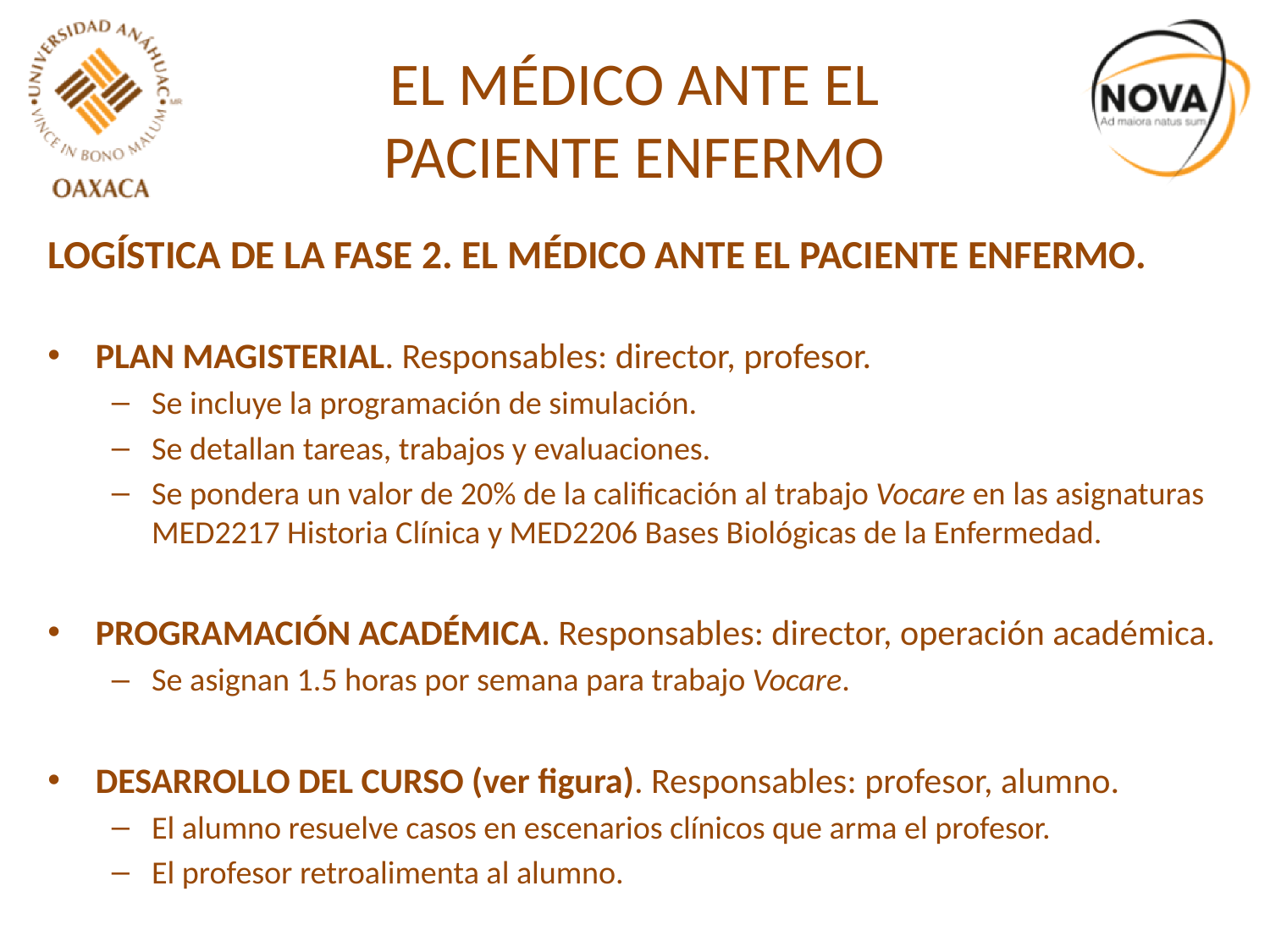

# EL MÉDICO ANTE EL PACIENTE ENFERMO
LOGÍSTICA DE LA FASE 2. EL MÉDICO ANTE EL PACIENTE ENFERMO.

PLAN MAGISTERIAL. Responsables: director, profesor.
Se incluye la programación de simulación.
Se detallan tareas, trabajos y evaluaciones.
Se pondera un valor de 20% de la calificación al trabajo Vocare en las asignaturas
MED2217 Historia Clínica y MED2206 Bases Biológicas de la Enfermedad.

PROGRAMACIÓN ACADÉMICA. Responsables: director, operación académica.
Se asignan 1.5 horas por semana para trabajo Vocare.

DESARROLLO DEL CURSO (ver figura). Responsables: profesor, alumno.
El alumno resuelve casos en escenarios clínicos que arma el profesor.
El profesor retroalimenta al alumno.